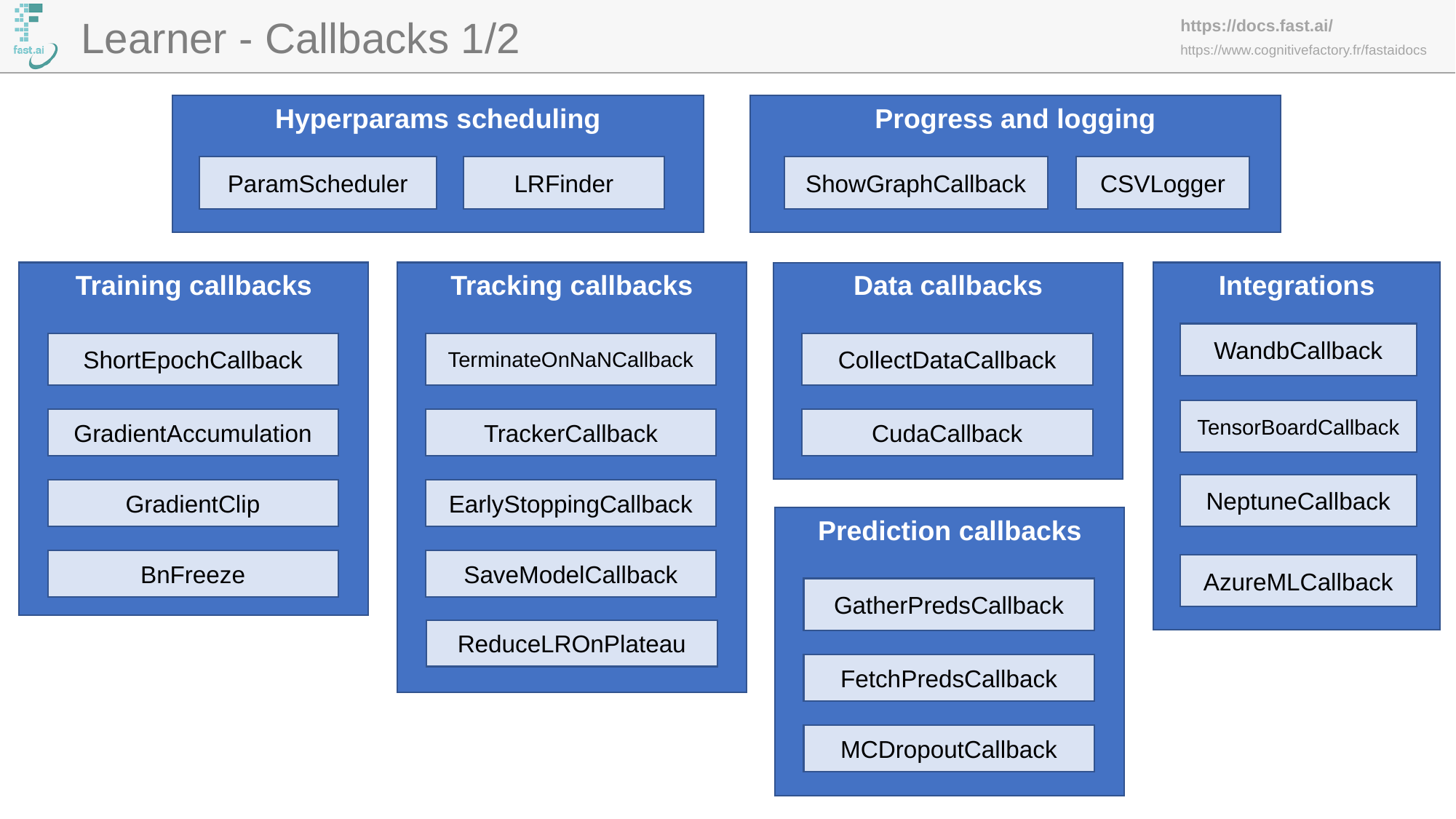

Learner - Callbacks 1/2
Hyperparams scheduling
Progress and logging
ParamScheduler
LRFinder
ShowGraphCallback
CSVLogger
Tracking callbacks
Data callbacks
Integrations
Training callbacks
WandbCallback
CollectDataCallback
ShortEpochCallback
TerminateOnNaNCallback
TensorBoardCallback
CudaCallback
GradientAccumulation
TrackerCallback
NeptuneCallback
GradientClip
EarlyStoppingCallback
Prediction callbacks
BnFreeze
SaveModelCallback
AzureMLCallback
GatherPredsCallback
ReduceLROnPlateau
FetchPredsCallback
MCDropoutCallback